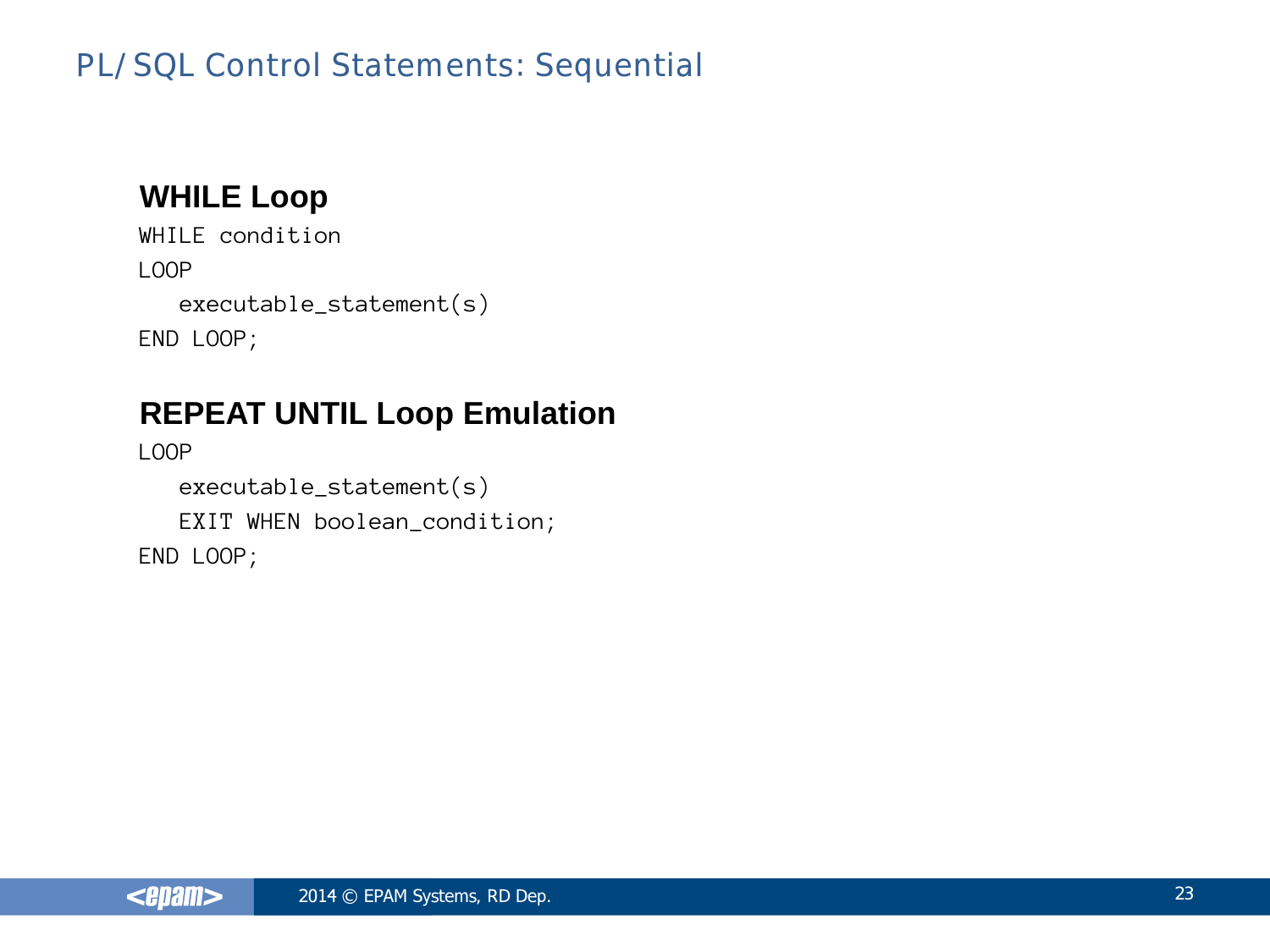

# PL/SQL Control Statements: Sequential
WHILE Loop
WHILE condition
LOOP
   executable_statement(s)
END LOOP;

REPEAT UNTIL Loop Emulation
LOOP
   executable_statement(s)
   EXIT WHEN boolean_condition;
END LOOP;
23
2014 © EPAM Systems, RD Dep.